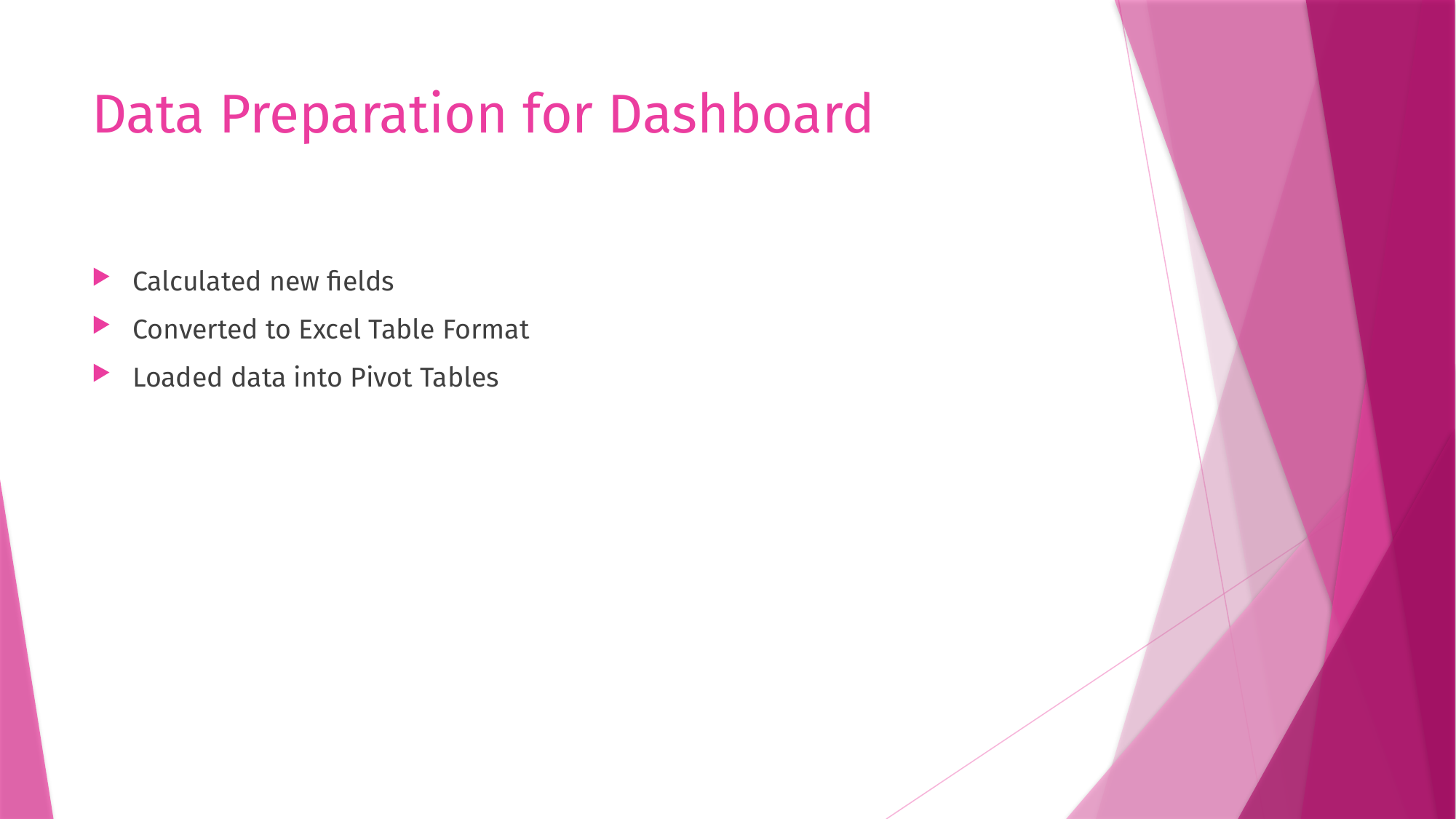

# Data Preparation for Dashboard
Calculated new fields
Converted to Excel Table Format
Loaded data into Pivot Tables